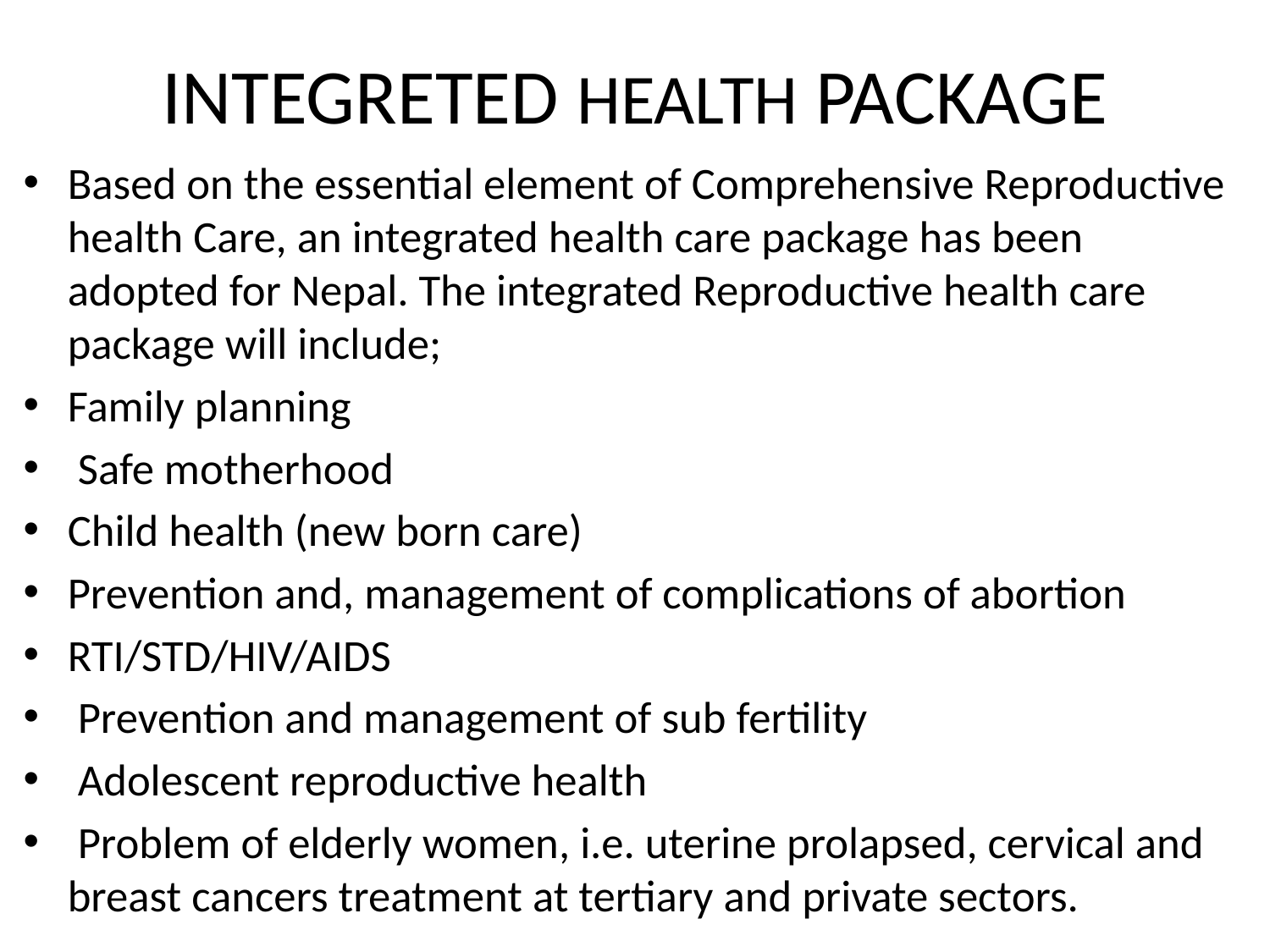

# INTEGRETED HEALTH PACKAGE
Based on the essential element of Comprehensive Reproductive health Care, an integrated health care package has been adopted for Nepal. The integrated Reproductive health care package will include;
Family planning
 Safe motherhood
Child health (new born care)
Prevention and, management of complications of abortion
RTI/STD/HIV/AIDS
 Prevention and management of sub fertility
 Adolescent reproductive health
 Problem of elderly women, i.e. uterine prolapsed, cervical and breast cancers treatment at tertiary and private sectors.